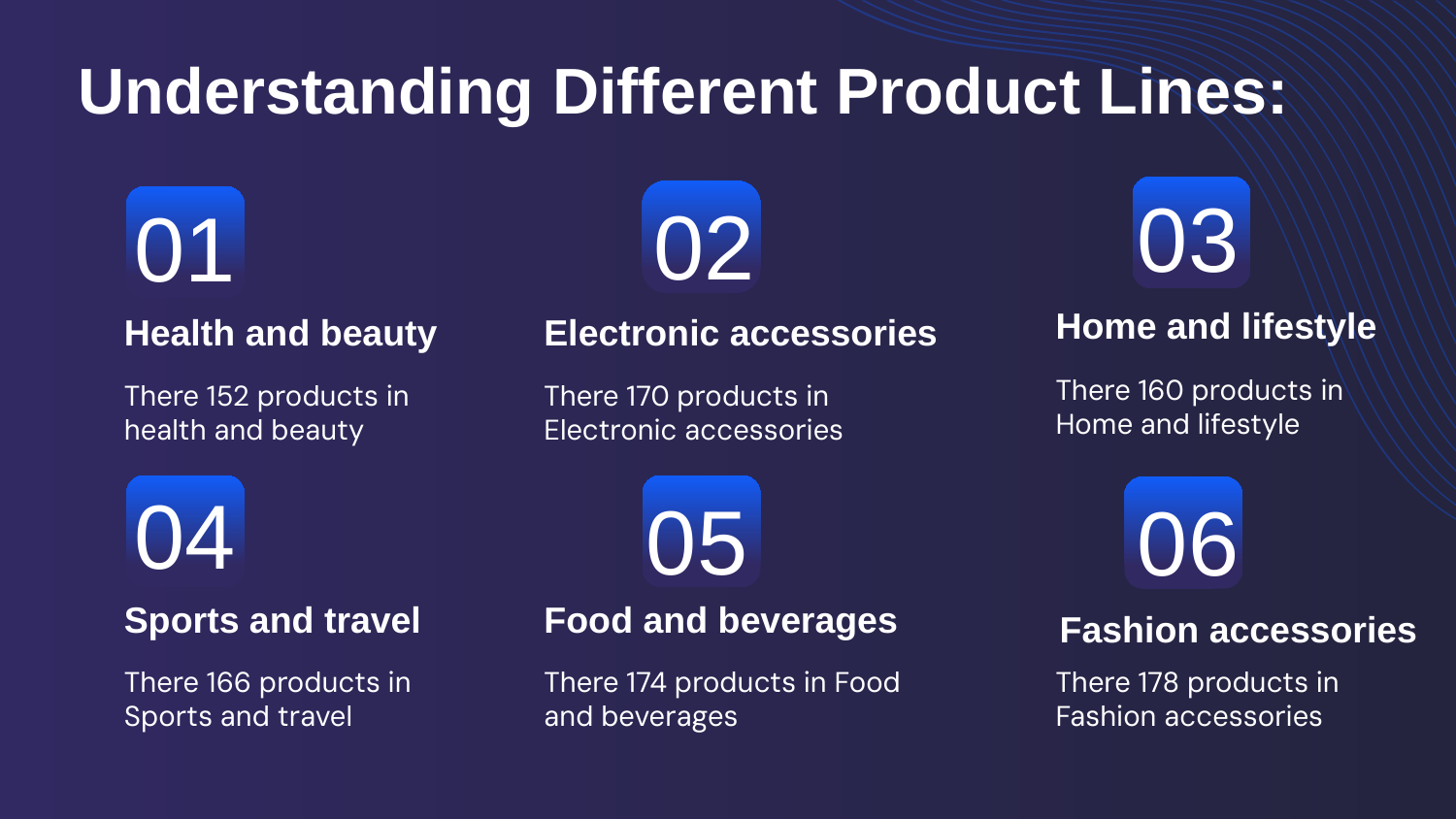

# Understanding Different Product Lines:
03
02
01

Home and lifestyle
Health and beauty
Electronic accessories
There 160 products in Home and lifestyle

There 152 products in health and beauty
There 170 products in Electronic accessories

04
05
06

Sports and travel
Food and beverages
Fashion accessories
There 166 products in Sports and travel

There 174 products in Food and beverages

There 178 products in Fashion accessories